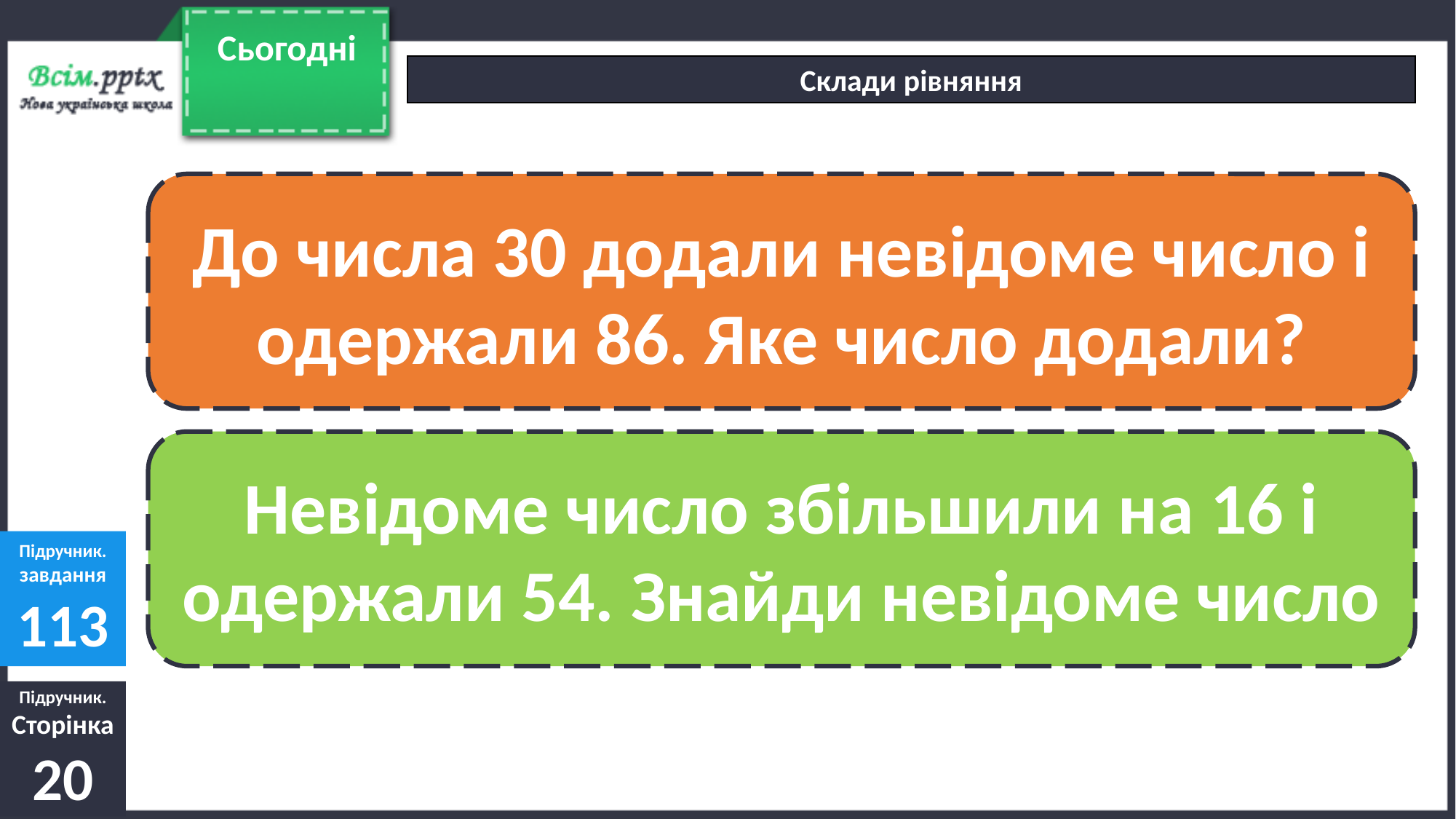

Сьогодні

Склади рівняння

До числа 30 додали невідоме число і одержали 86. Яке число додали?
Невідоме число збільшили на 16 і одержали 54. Знайди невідоме число
Підручник.
завдання
113
Підручник.
Сторінка
20